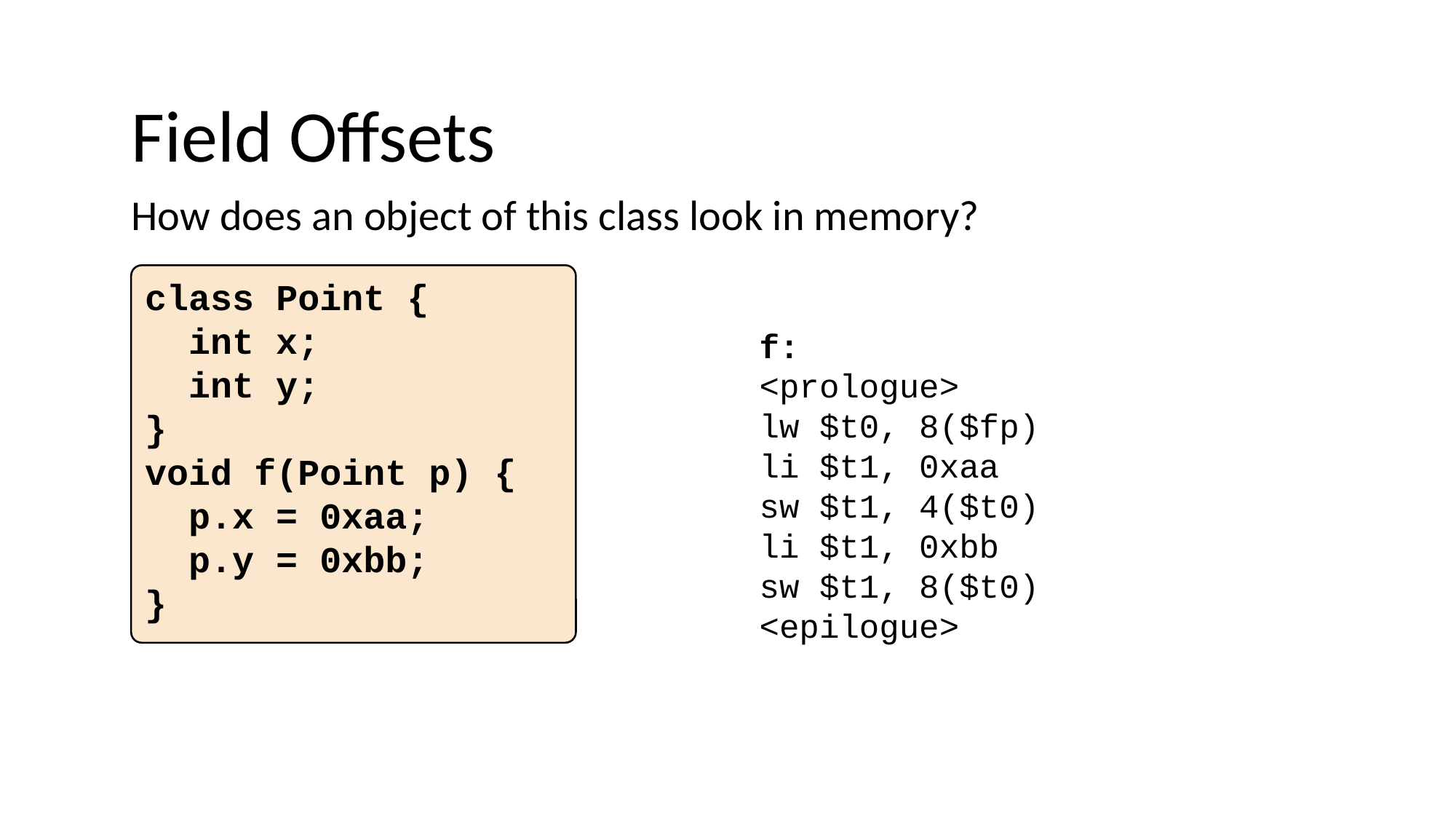

Field Offsets
How does an object of this class look in memory?
class Point {
  int x;
  int y;
}
void f(Point p) {
  p.x = 0xaa;
  p.y = 0xbb;
}
f:
<prologue>
lw $t0, 8($fp)
li $t1, 0xaa
sw $t1, 4($t0)
li $t1, 0xbb
sw $t1, 8($t0)
<epilogue>